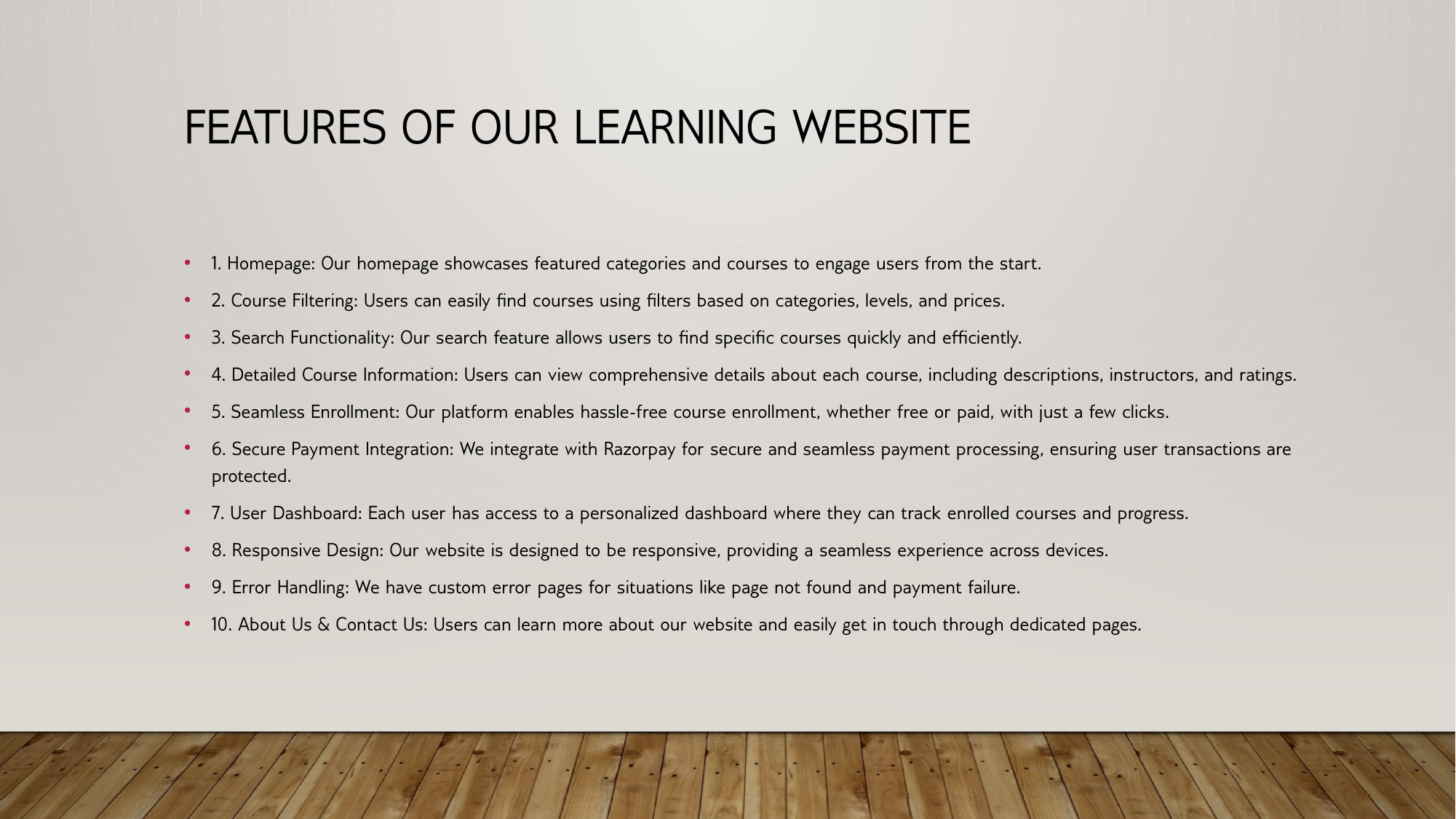

# Features of Our Learning Website
1. Homepage: Our homepage showcases featured categories and courses to engage users from the start.
2. Course Filtering: Users can easily find courses using filters based on categories, levels, and prices.
3. Search Functionality: Our search feature allows users to find specific courses quickly and efficiently.
4. Detailed Course Information: Users can view comprehensive details about each course, including descriptions, instructors, and ratings.
5. Seamless Enrollment: Our platform enables hassle-free course enrollment, whether free or paid, with just a few clicks.
6. Secure Payment Integration: We integrate with Razorpay for secure and seamless payment processing, ensuring user transactions are protected.
7. User Dashboard: Each user has access to a personalized dashboard where they can track enrolled courses and progress.
8. Responsive Design: Our website is designed to be responsive, providing a seamless experience across devices.
9. Error Handling: We have custom error pages for situations like page not found and payment failure.
10. About Us & Contact Us: Users can learn more about our website and easily get in touch through dedicated pages.